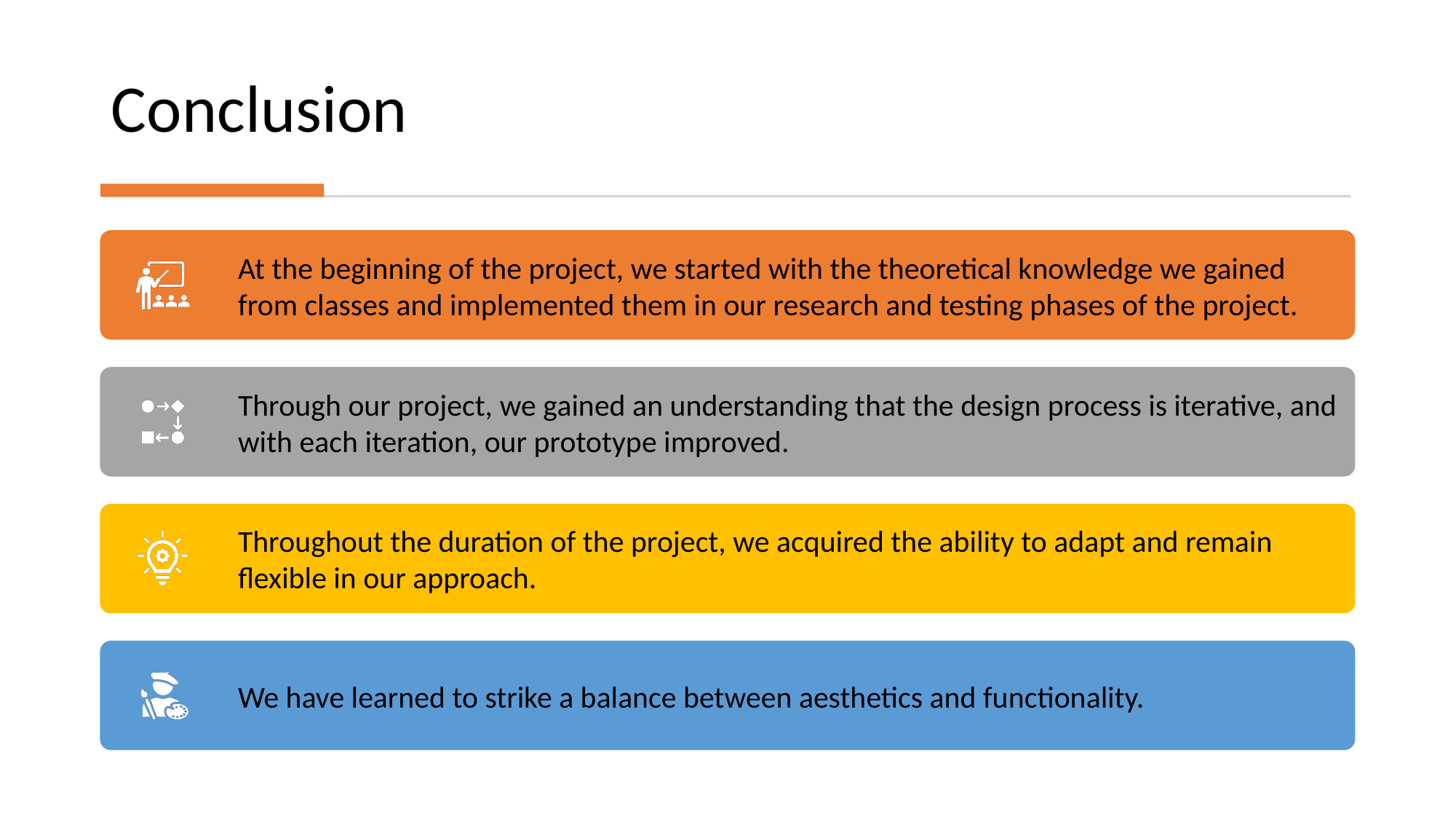

# Conclusion

At the beginning of the project, we started with the theoretical knowledge we gained from classes and implemented them in our research and testing phases of the project.
Through our project, we gained an understanding that the design process is iterative, and with each iteration, our prototype improved.
Throughout the duration of the project, we acquired the ability to adapt and remain flexible in our approach.
We have learned to strike a balance between aesthetics and functionality.